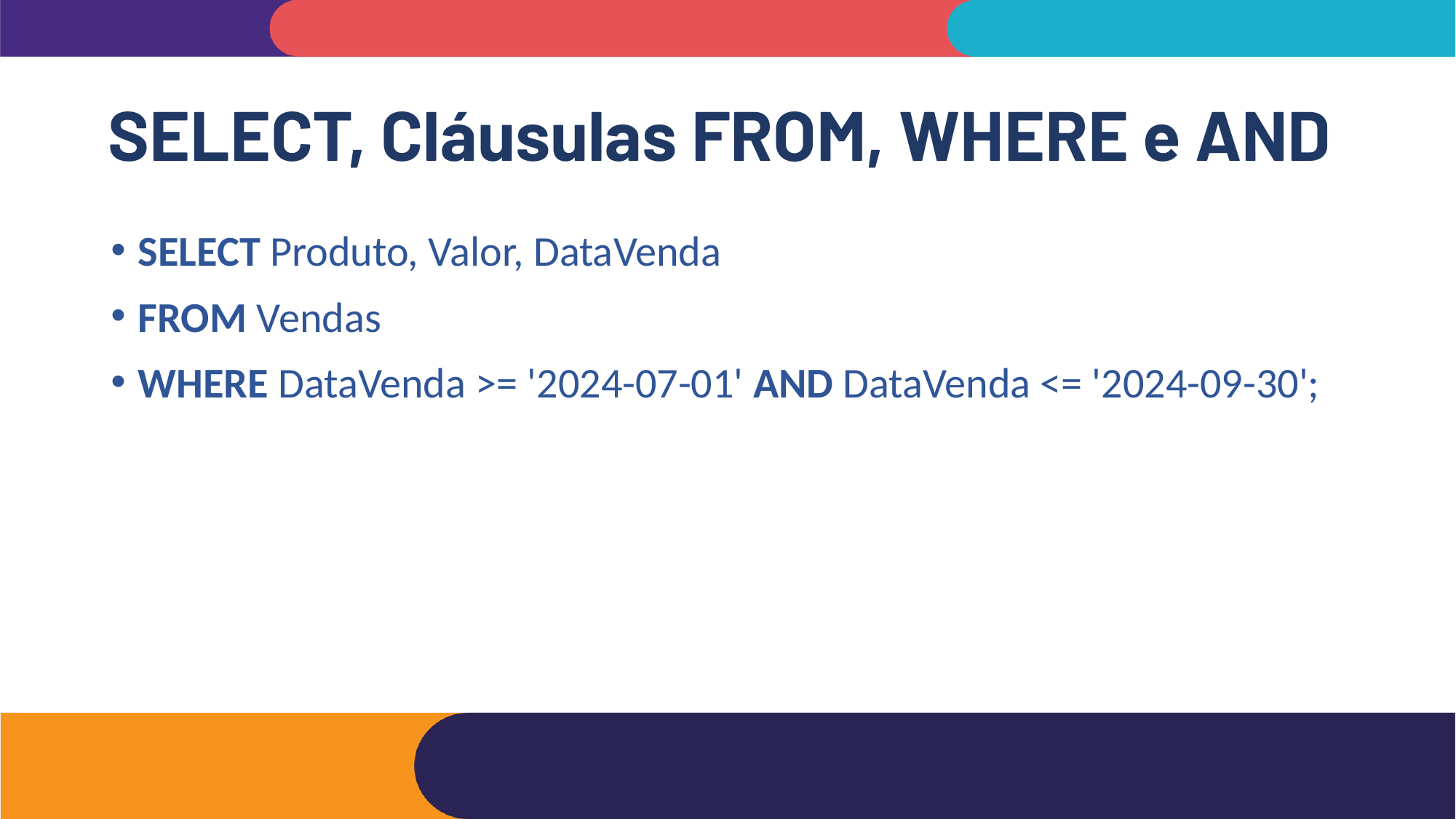

# SELECT, Cláusulas FROM, WHERE e AND
SELECT Produto, Valor, DataVenda
FROM Vendas
WHERE DataVenda >= '2024-07-01' AND DataVenda <= '2024-09-30';